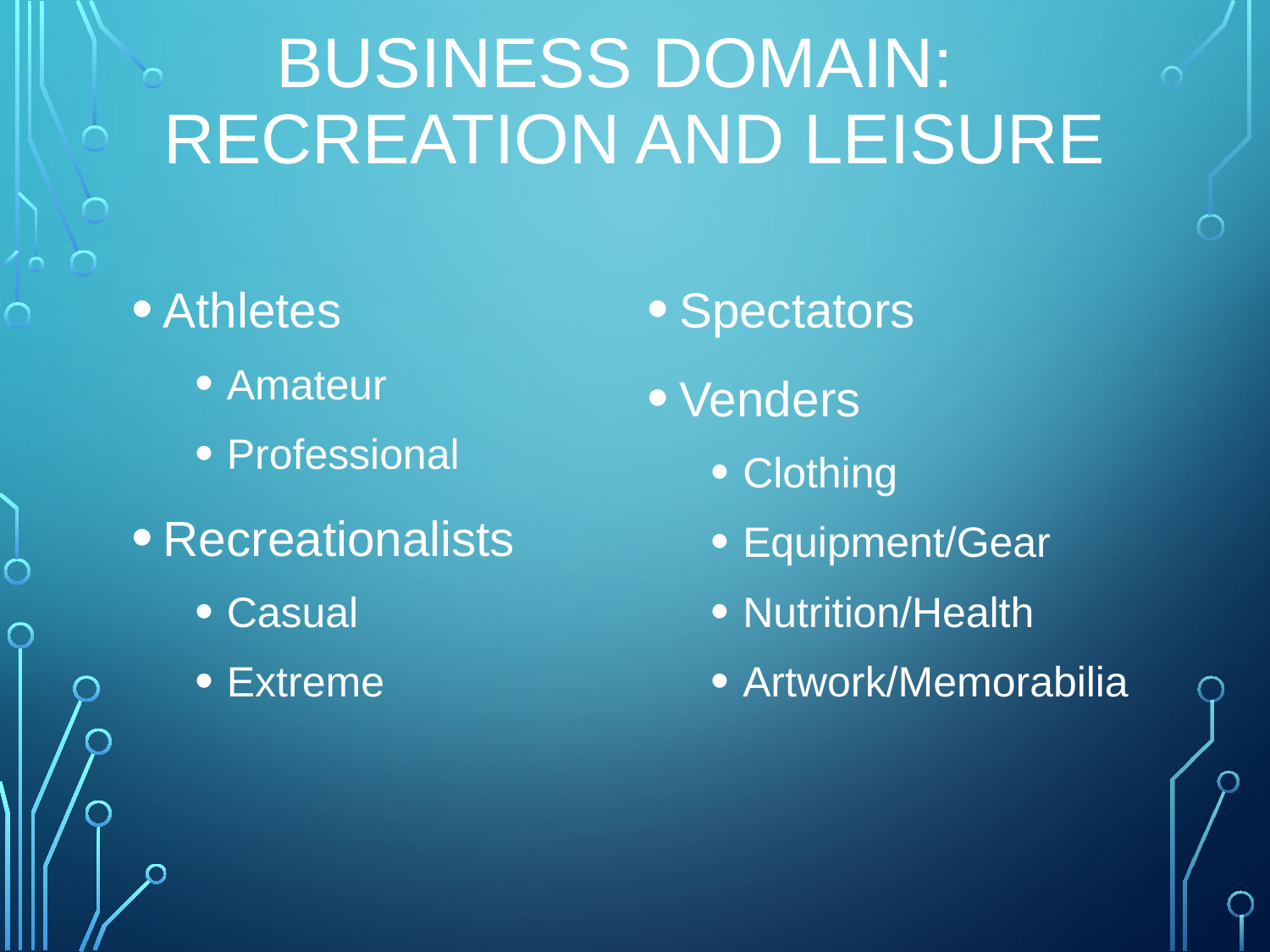

# Business domain: Recreation and leisure
Athletes
Amateur
Professional
Recreationalists
Casual
Extreme
Spectators
Venders
Clothing
Equipment/Gear
Nutrition/Health
Artwork/Memorabilia